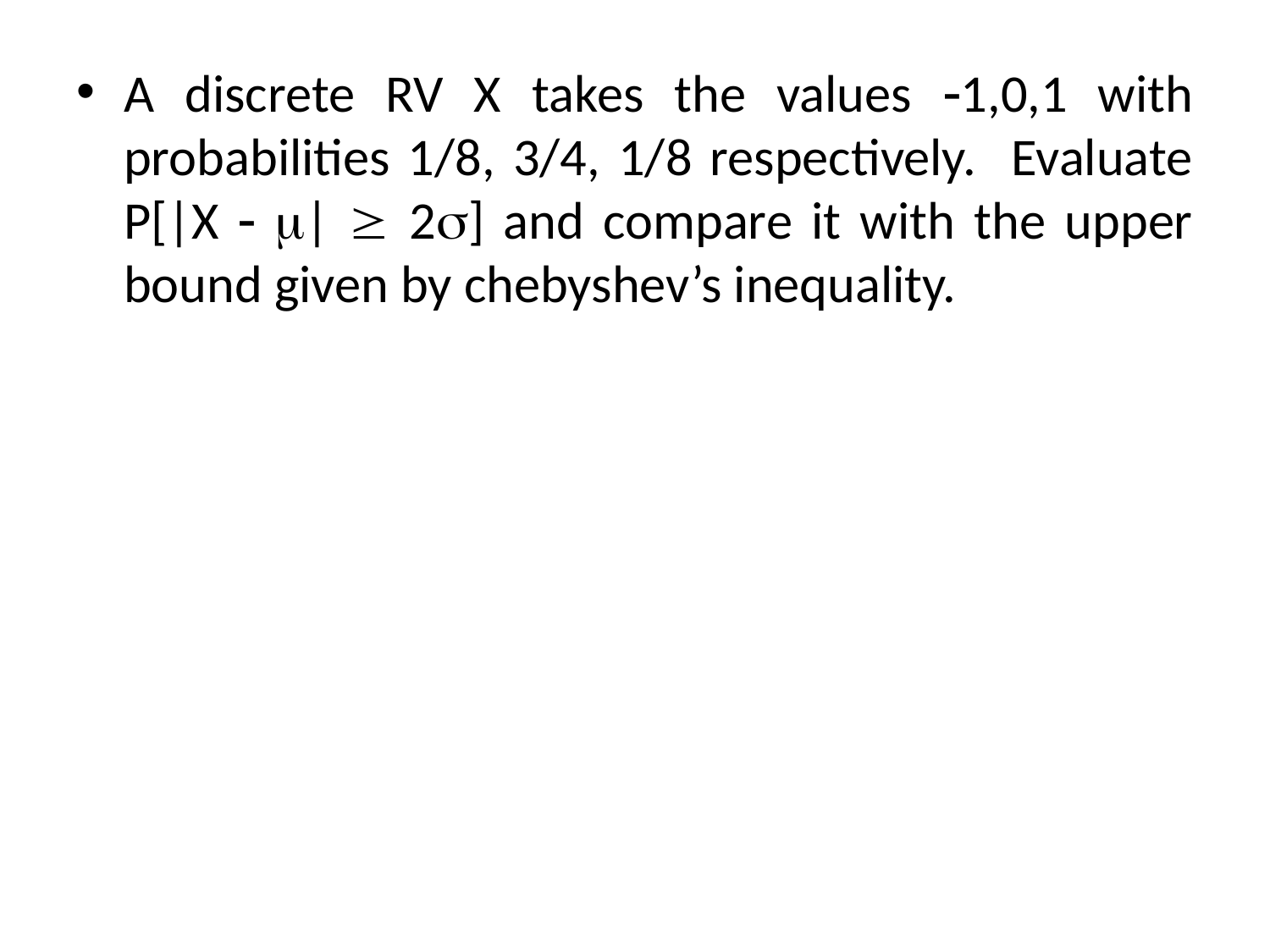

A discrete RV X takes the values −1,0,1 with probabilities 1/8, 3/4, 1/8 respectively.  Evaluate P[|X − μ| ≥ 2σ] and compare it with the upper bound given by chebyshev’s inequality.